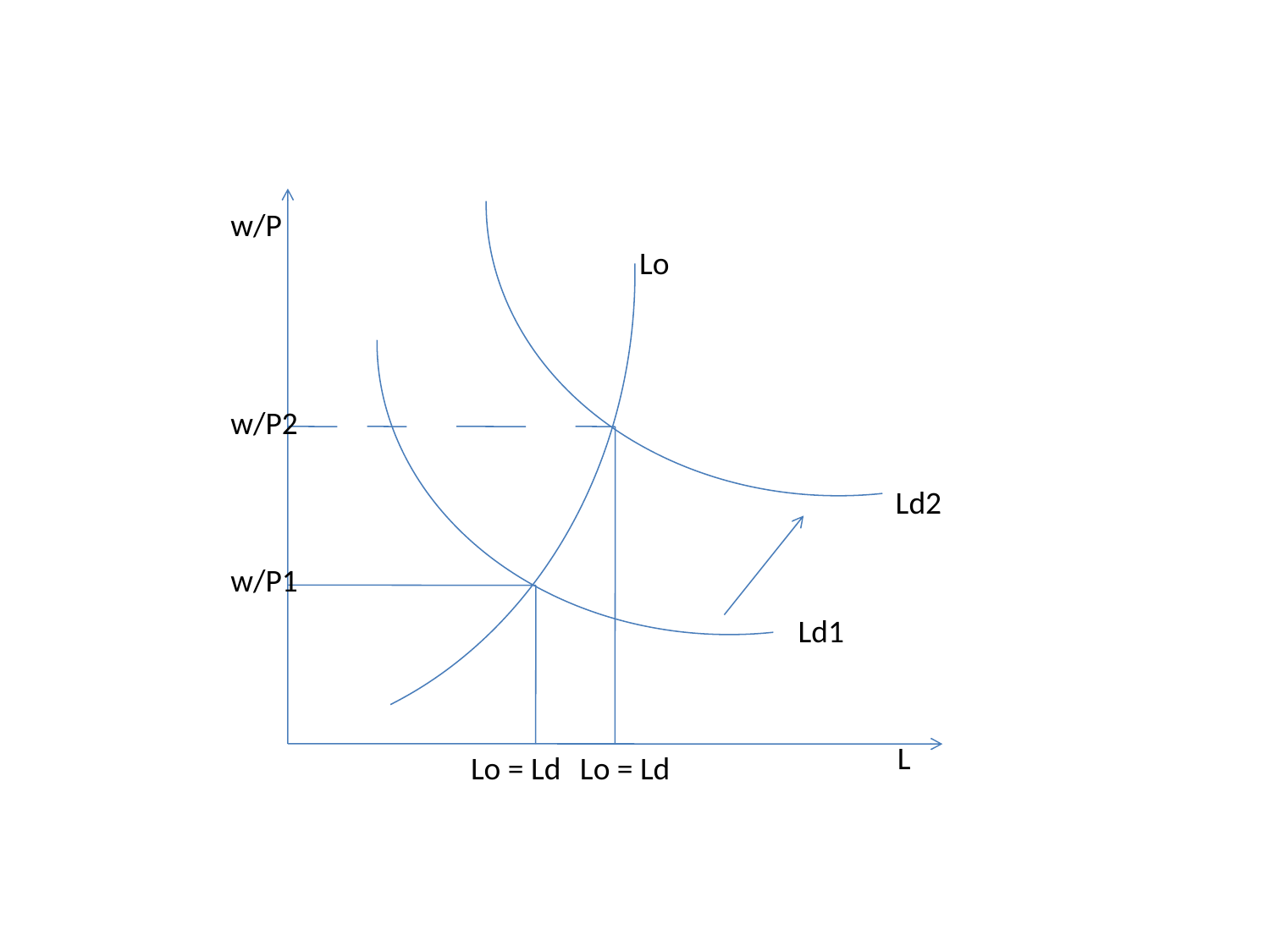

w/P
Lo
w/P2
Ld2
w/P1
Ld1
L
Lo = Ld
Lo = Ld